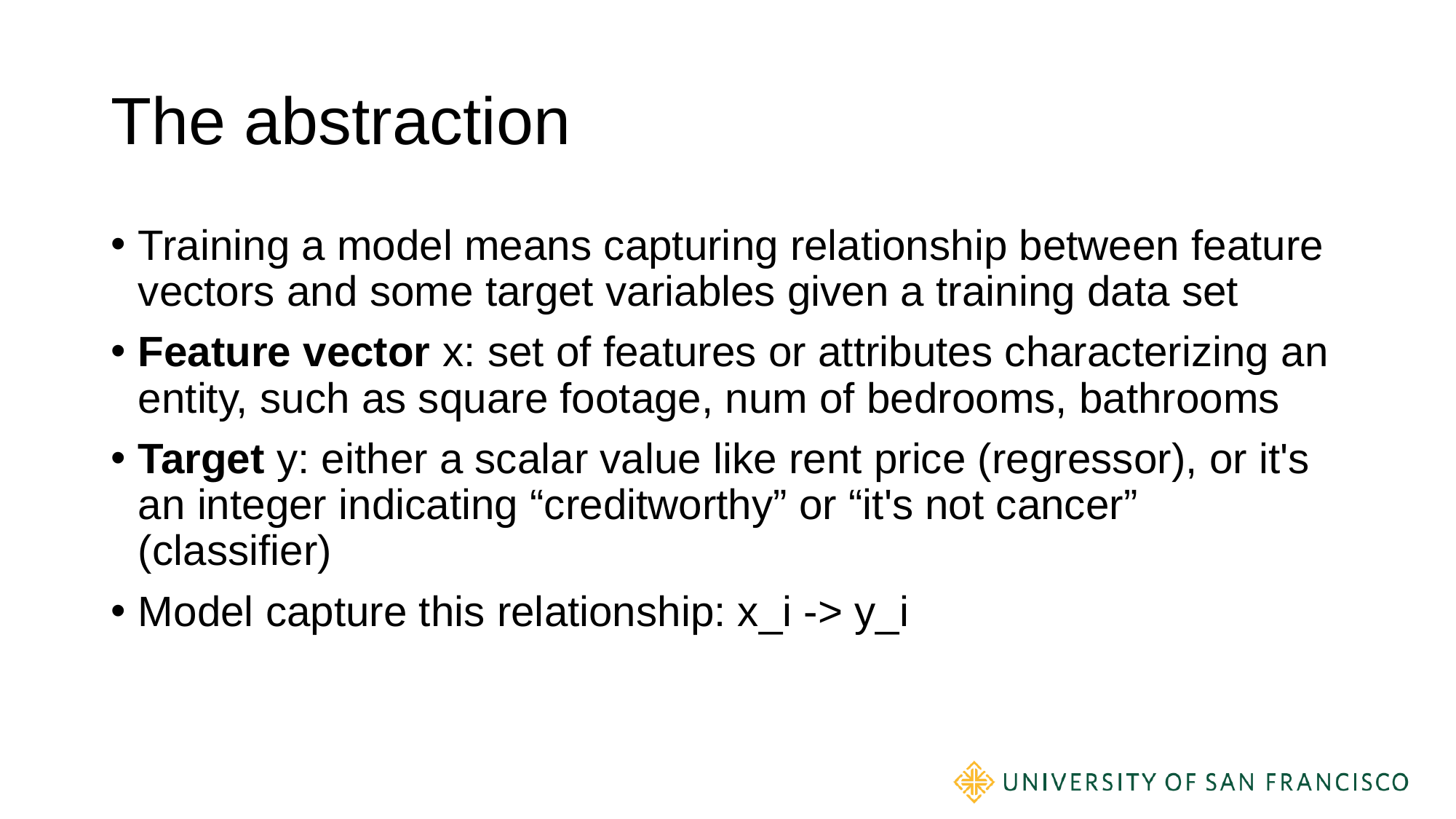

# The abstraction
Training a model means capturing relationship between feature vectors and some target variables given a training data set
Feature vector x: set of features or attributes characterizing an entity, such as square footage, num of bedrooms, bathrooms
Target y: either a scalar value like rent price (regressor), or it's an integer indicating “creditworthy” or “it's not cancer” (classifier)
Model capture this relationship: x_i -> y_i